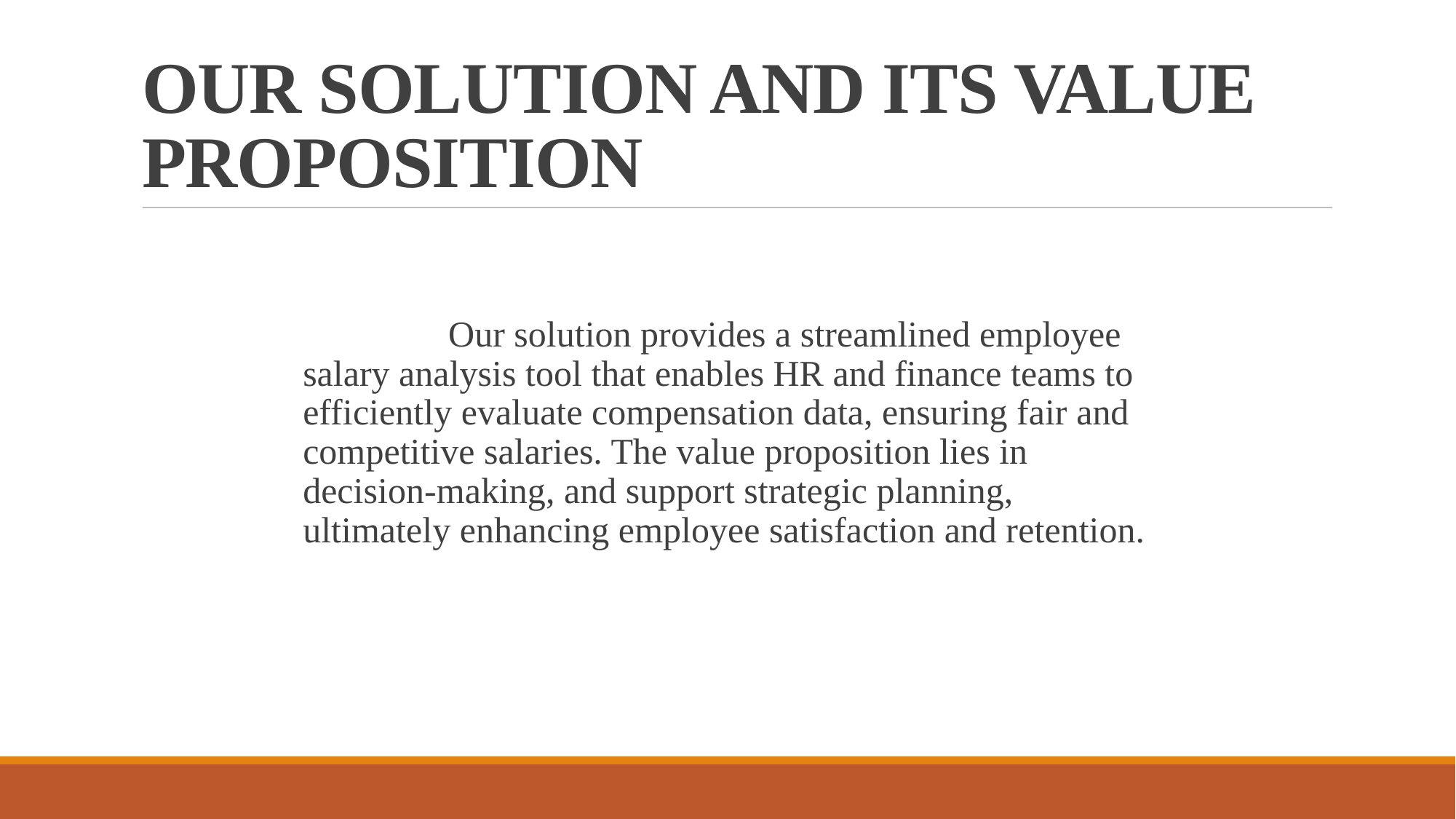

# OUR SOLUTION AND ITS VALUE PROPOSITION
                Our solution provides a streamlined employee salary analysis tool that enables HR and finance teams to efficiently evaluate compensation data, ensuring fair and competitive salaries. The value proposition lies in decision-making, and support strategic planning, ultimately enhancing employee satisfaction and retention.